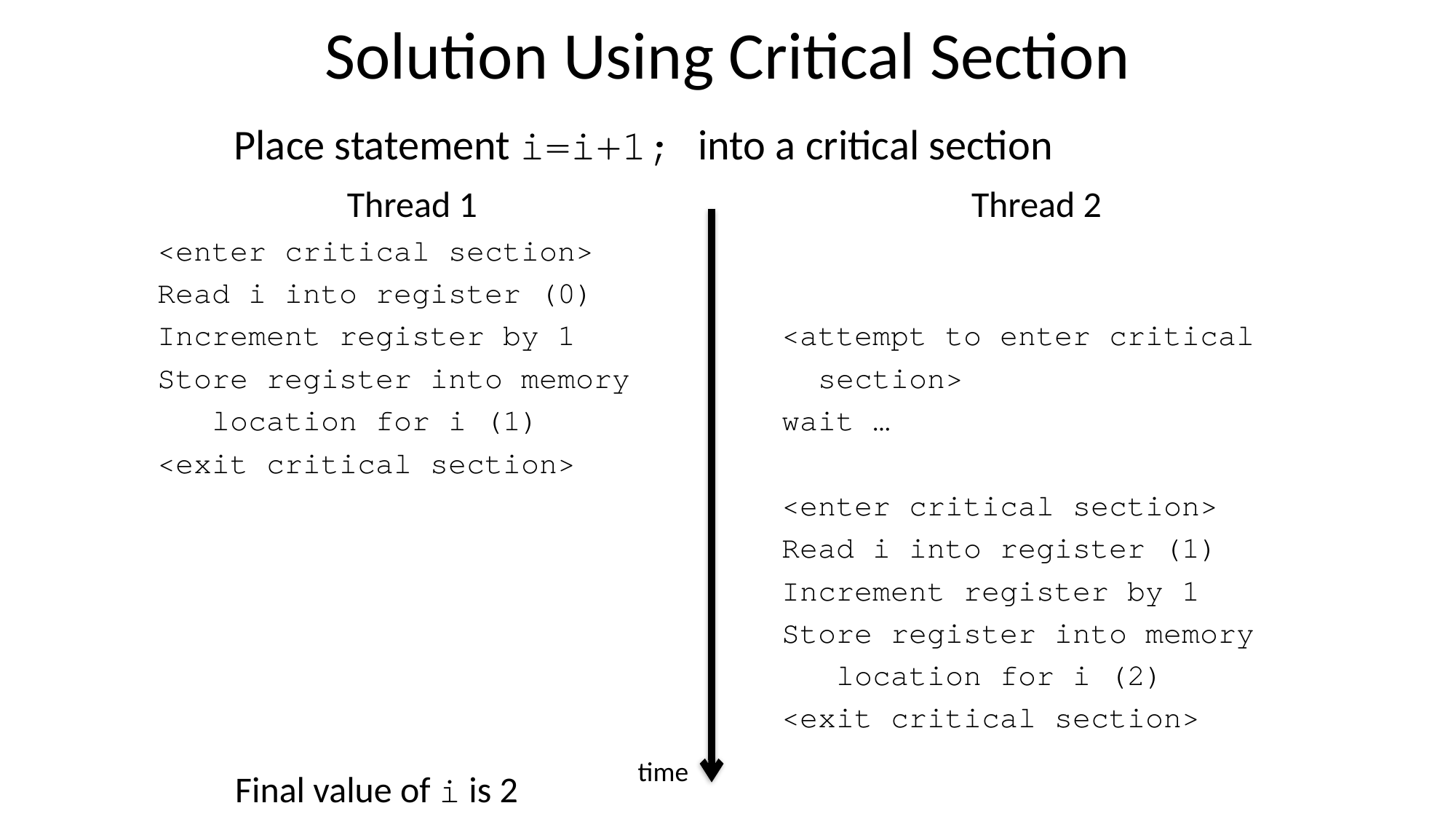

# Solution Using Critical Section
Place statement i=i+1; into a critical section
Thread 2

<attempt to enter critical
  section>
wait …

<enter critical section>
Read i into register (1)
Increment register by 1
Store register into memory
   location for i (2)
<exit critical section>

Thread 1
<enter critical section>
Read i into register (0)
Increment register by 1
Store register into memory
   location for i (1)
<exit critical section>

time
Final value of i is 2